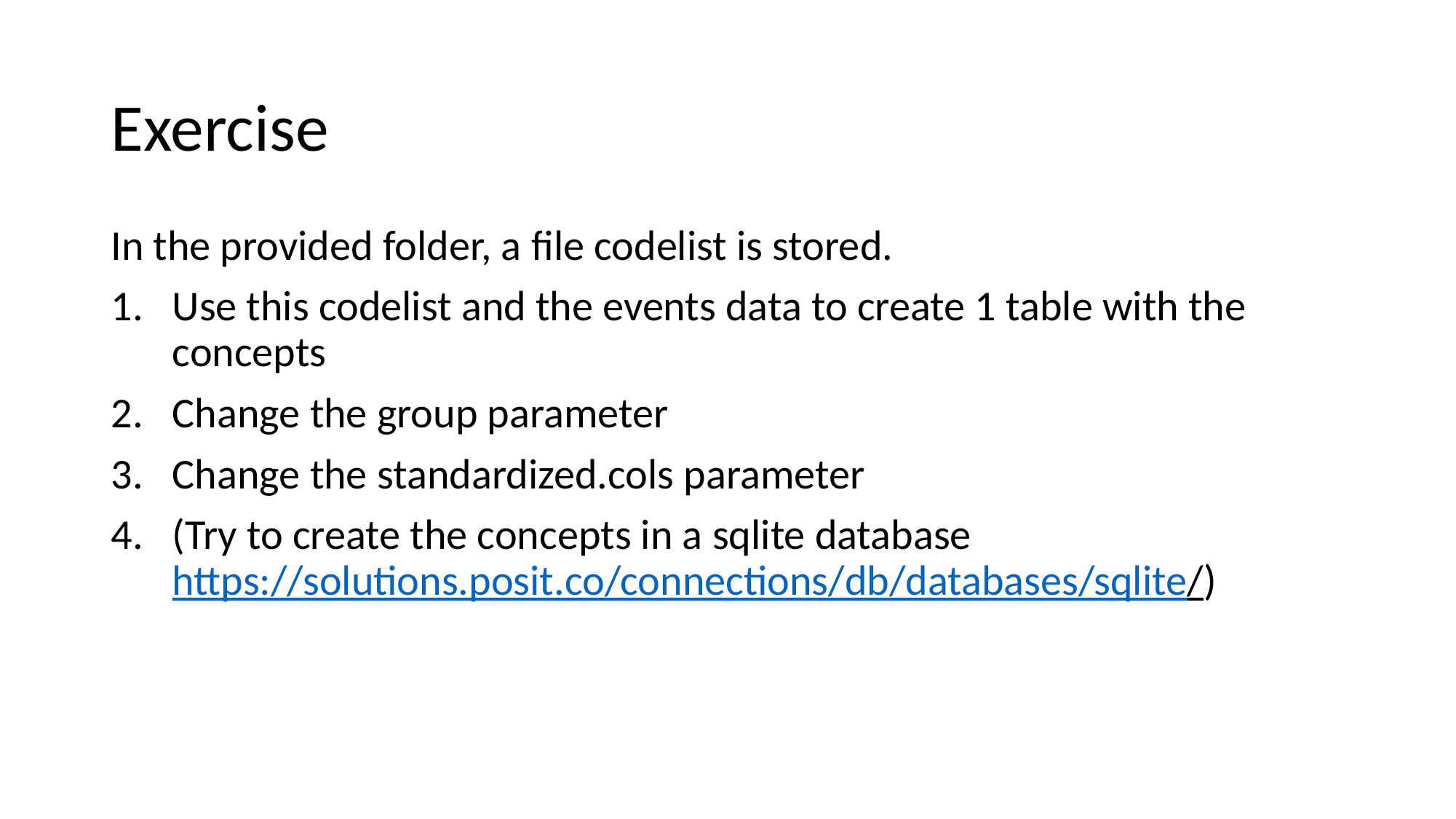

# Exercise
In the provided folder, a file codelist is stored.
Use this codelist and the events data to create 1 table with the concepts
Change the group parameter
Change the standardized.cols parameter
(Try to create the concepts in a sqlite database https://solutions.posit.co/connections/db/databases/sqlite/)